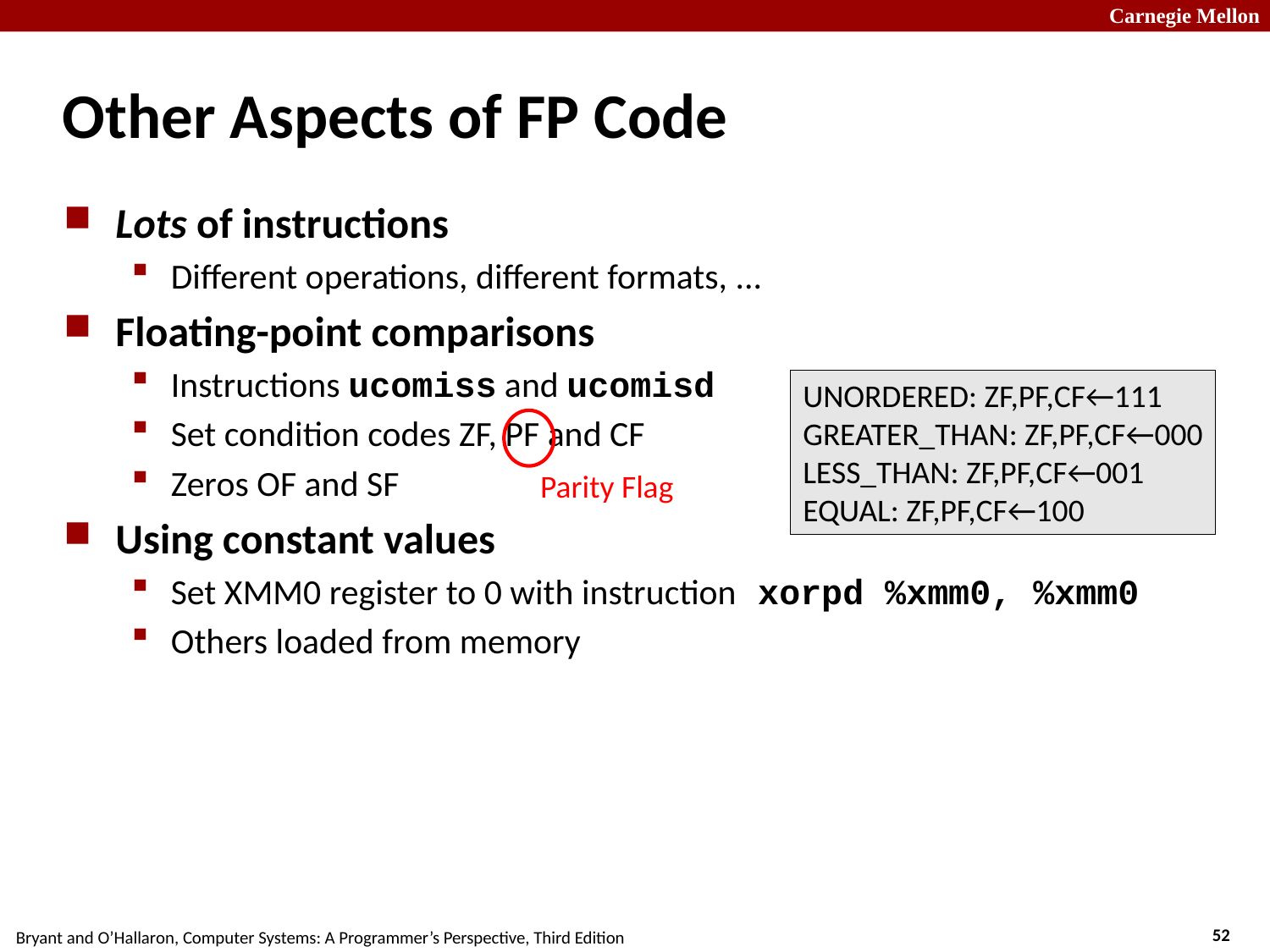

# Other Aspects of FP Code
Lots of instructions
Different operations, different formats, ...
Floating-point comparisons
Instructions ucomiss and ucomisd
Set condition codes ZF, PF and CF
Zeros OF and SF
Using constant values
Set XMM0 register to 0 with instruction xorpd %xmm0, %xmm0
Others loaded from memory
UNORDERED: ZF,PF,CF←111
GREATER_THAN: ZF,PF,CF←000
LESS_THAN: ZF,PF,CF←001
EQUAL: ZF,PF,CF←100

Parity Flag